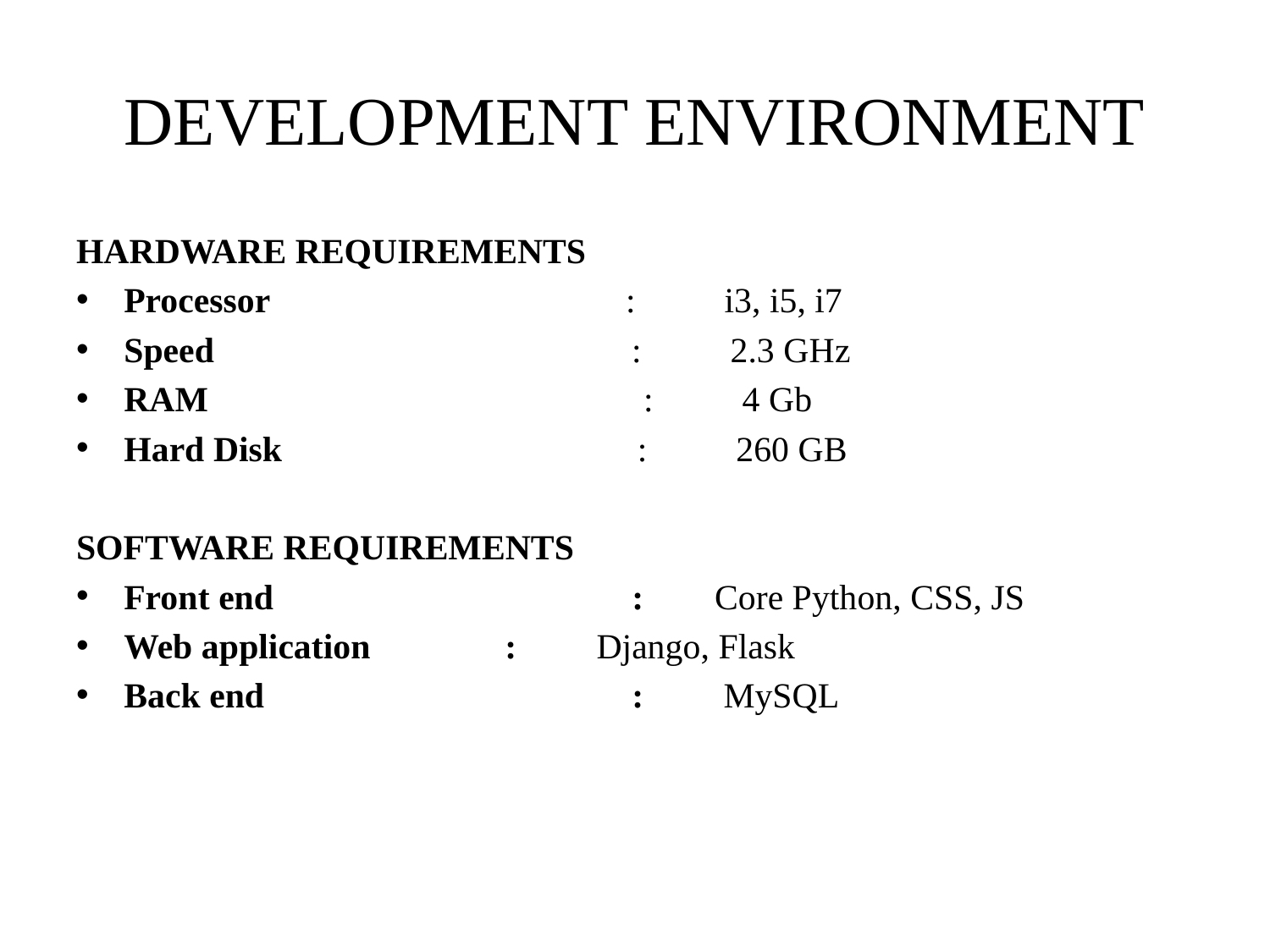

# DEVELOPMENT ENVIRONMENT
HARDWARE REQUIREMENTS
Processor                                        :          i3, i5, i7
Speed                                               :          2.3 GHz
RAM                                                 :          4 Gb
Hard Disk                                        :          260 GB

SOFTWARE REQUIREMENTS
Front end			:        Core Python, CSS, JS
Web application		:         Django, Flask
Back end			:         MySQL